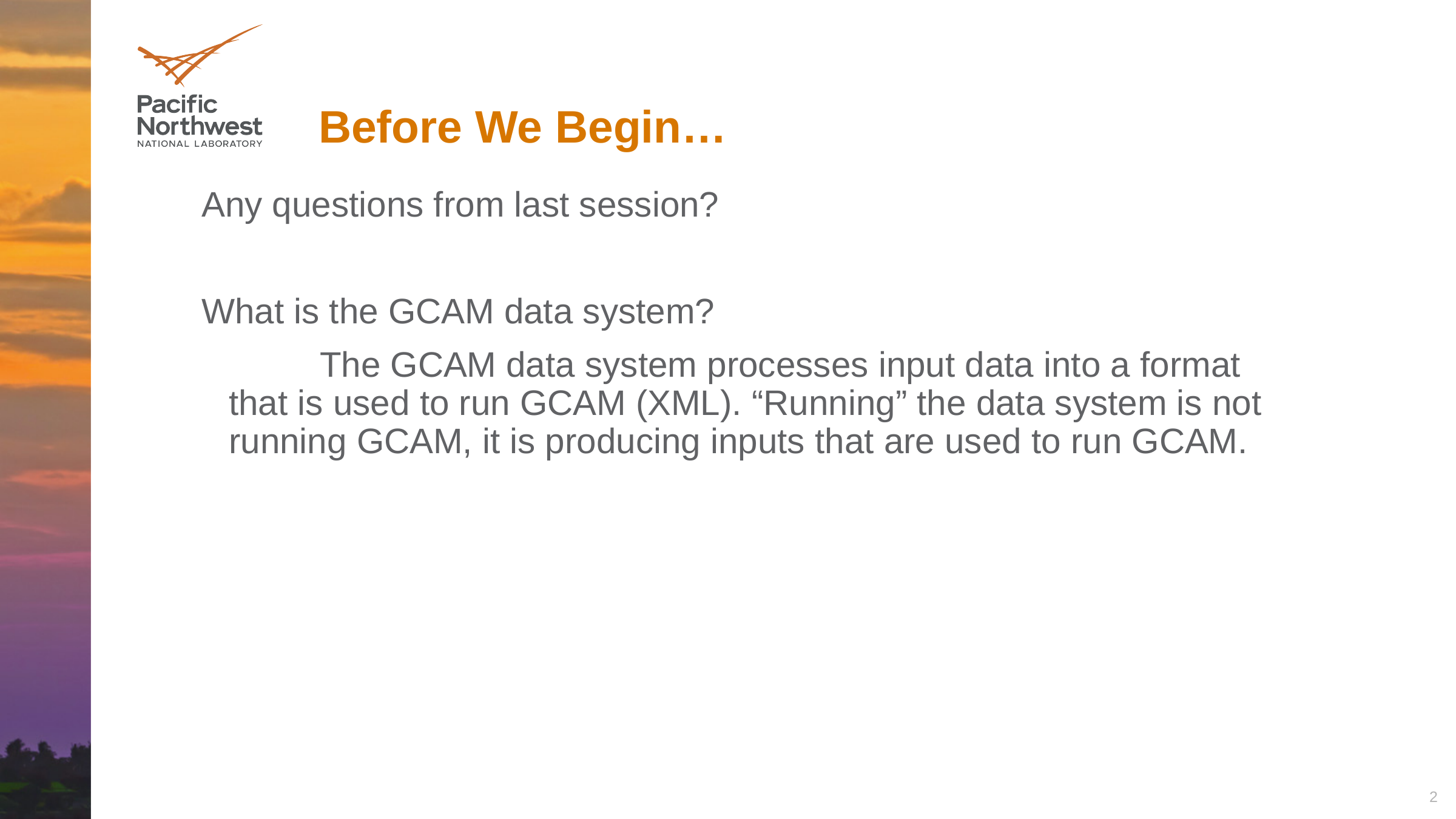

# Before We Begin…
Any questions from last session?

What is the GCAM data system?
		The GCAM data system processes input data into a format that is used to run GCAM (XML). “Running” the data system is not running GCAM, it is producing inputs that are used to run GCAM.

2